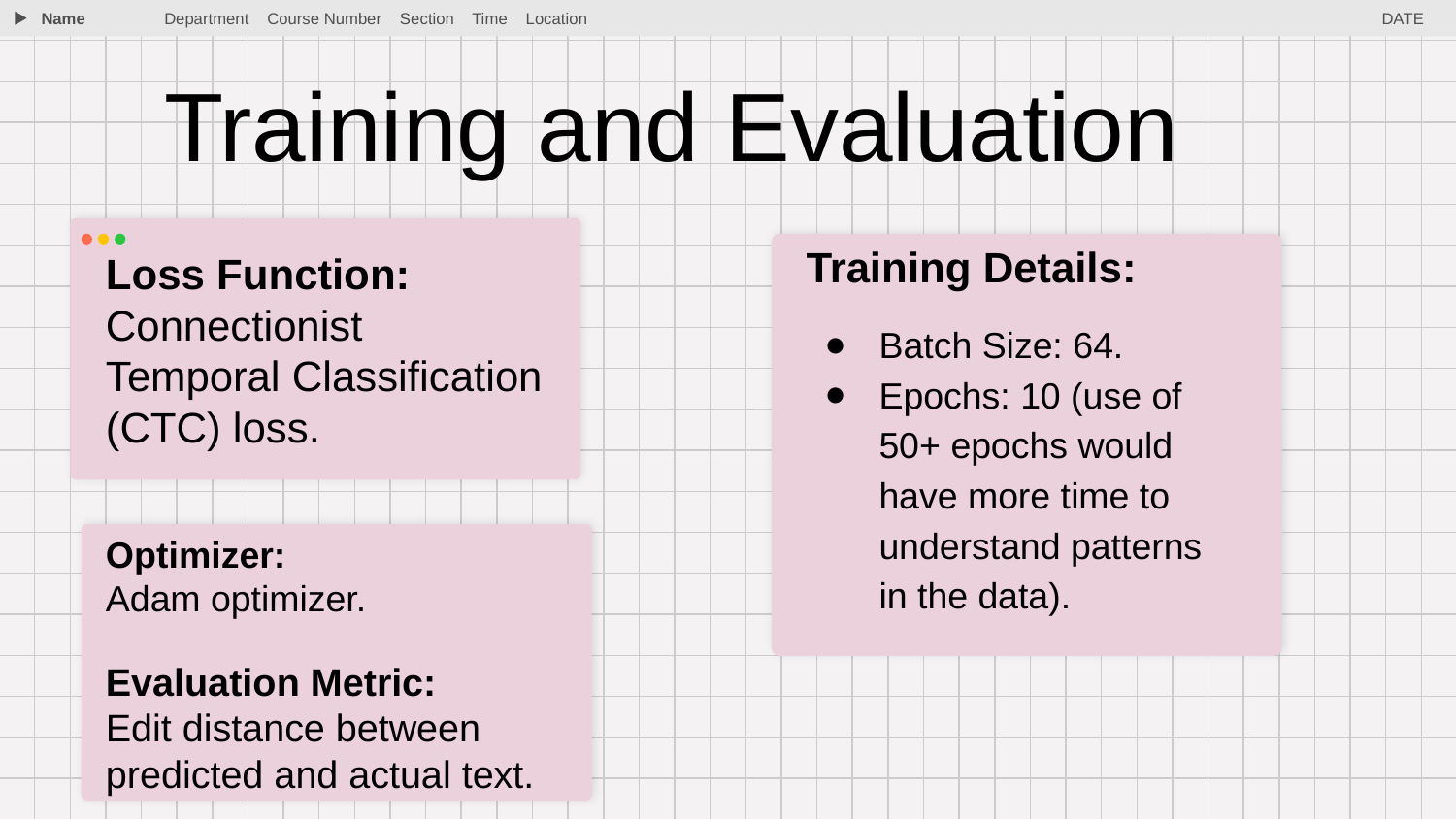

Name
Department    Course Number    Section    Time    Location
DATE

# Training and Evaluation
Training Details:
Batch Size: 64.
Epochs: 10 (use of 50+ epochs would have more time to understand patterns in the data).

Loss Function:
Connectionist Temporal Classification (CTC) loss.

Optimizer:
Adam optimizer.

Evaluation Metric:
Edit distance between predicted and actual text.